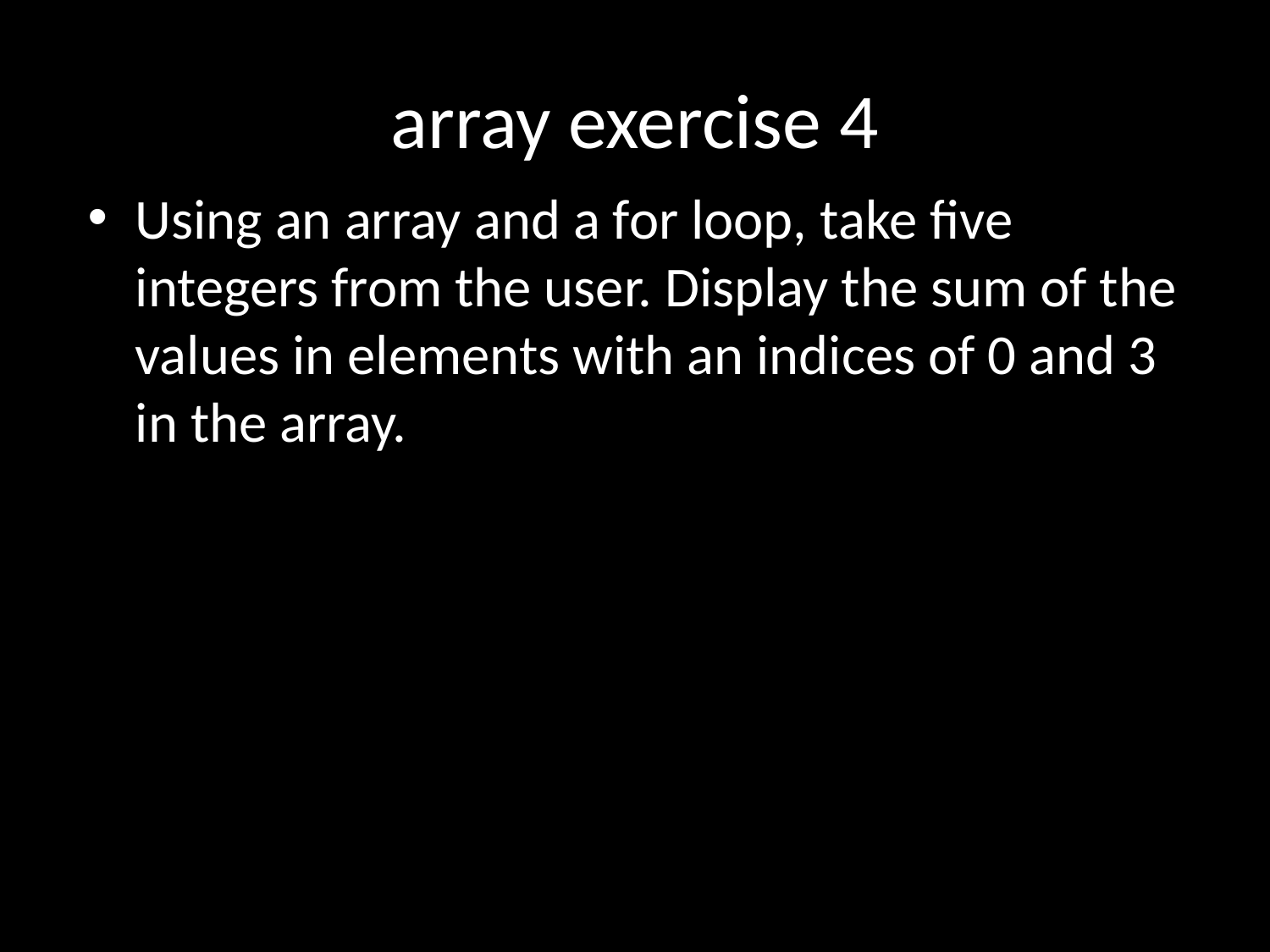

# array exercise 4
Using an array and a for loop, take five integers from the user. Display the sum of the values in elements with an indices of 0 and 3 in the array.